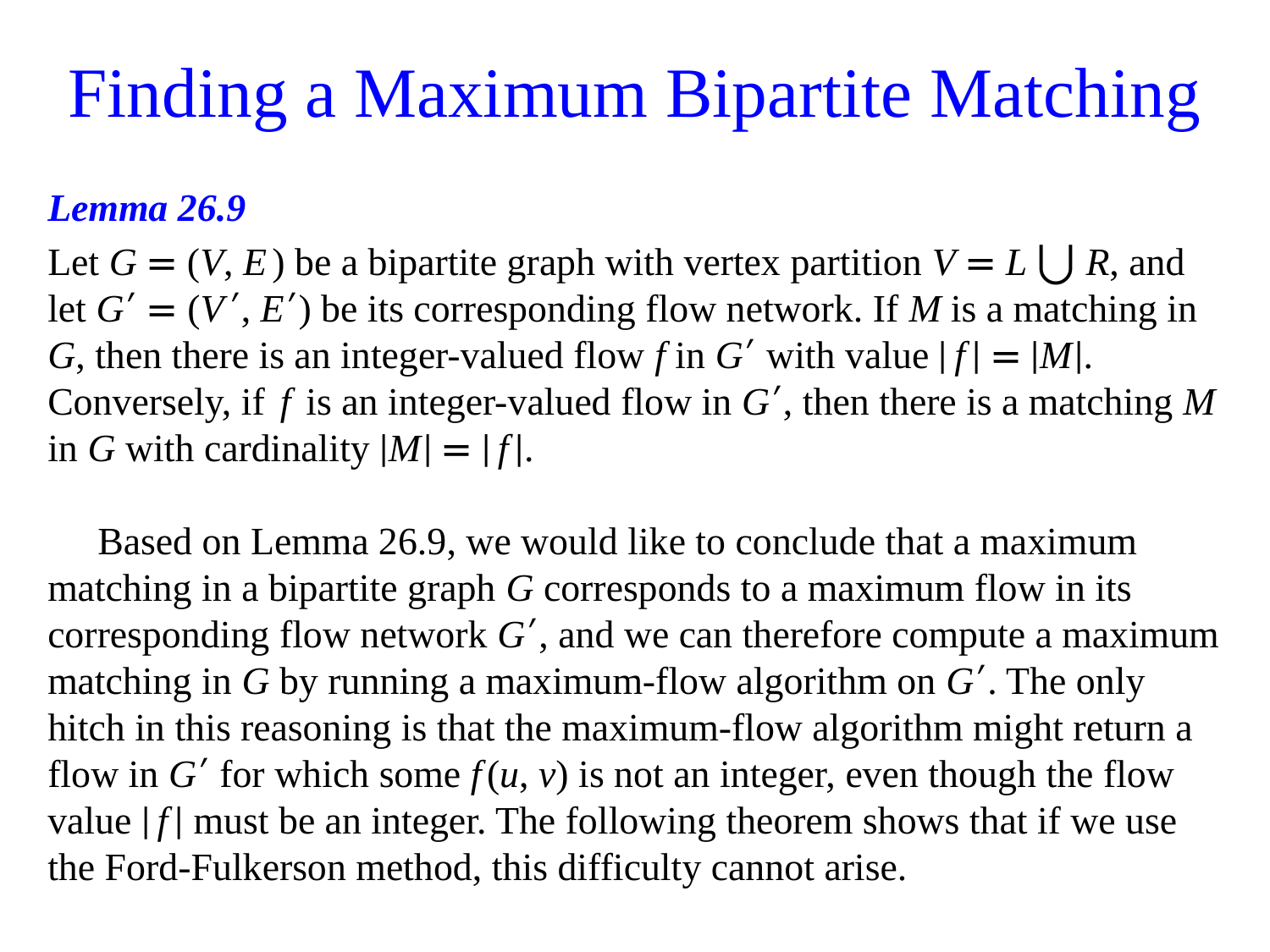

# Finding a Maximum Bipartite Matching
Lemma 26.9
Let G = (V, E) be a bipartite graph with vertex partition V = L ⋃ R, and let G′ = (V′, E′) be its corresponding flow network. If M is a matching in G, then there is an integer-valued flow f in G′ with value |f| = |M|. Conversely, if f is an integer-valued flow in G′, then there is a matching M in G with cardinality |M| = |f|.

Based on Lemma 26.9, we would like to conclude that a maximum matching in a bipartite graph G corresponds to a maximum flow in its corresponding flow network G′, and we can therefore compute a maximum matching in G by running a maximum-flow algorithm on G′. The only hitch in this reasoning is that the maximum-flow algorithm might return a flow in G′ for which some f(u, v) is not an integer, even though the flow value |f| must be an integer. The following theorem shows that if we use the Ford-Fulkerson method, this difficulty cannot arise.